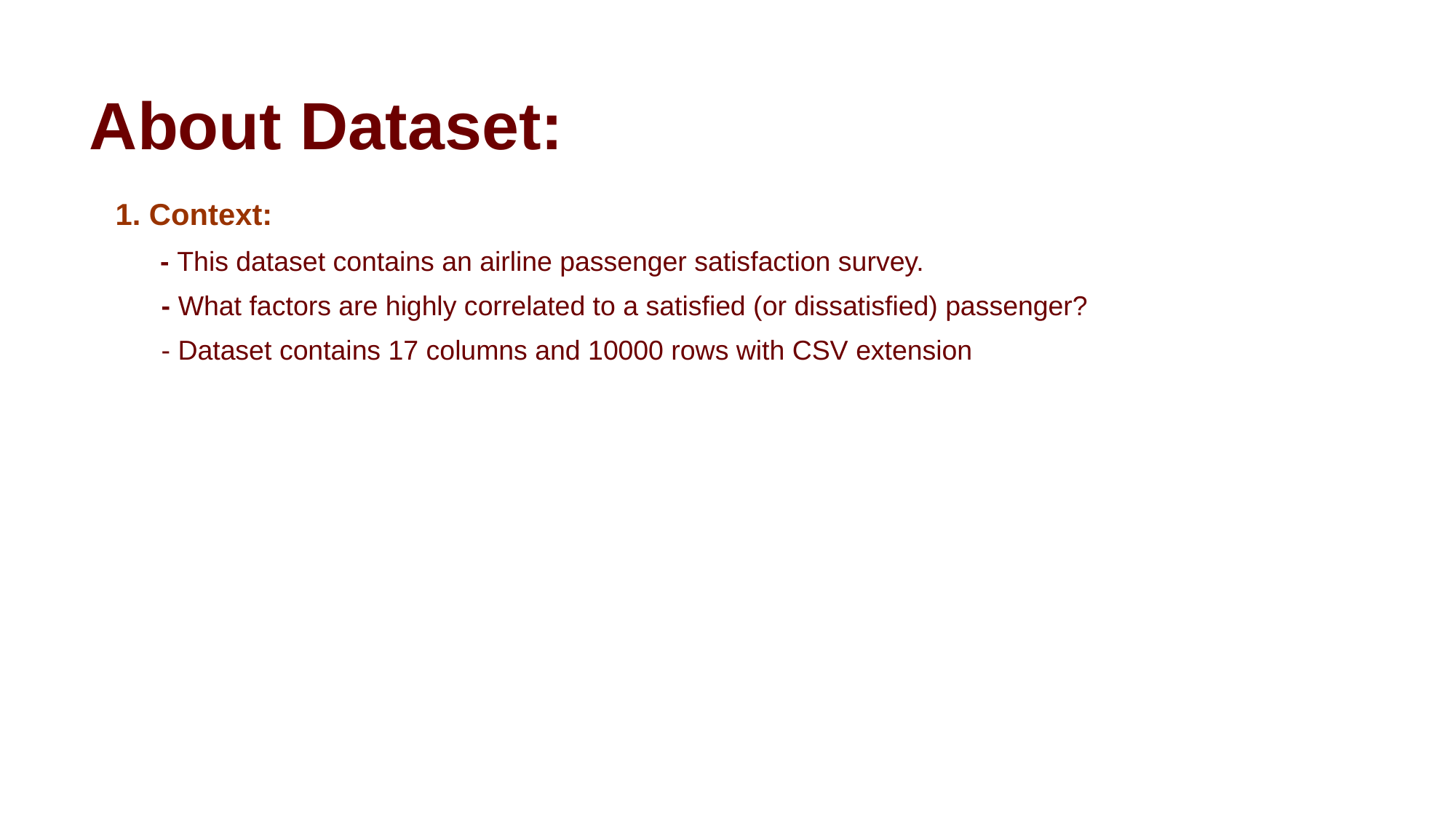

# About Dataset:
1. Context:
      - This dataset contains an airline passenger satisfaction survey.
      - What factors are highly correlated to a satisfied (or dissatisfied) passenger?
      - Dataset contains 17 columns and 10000 rows with CSV extension